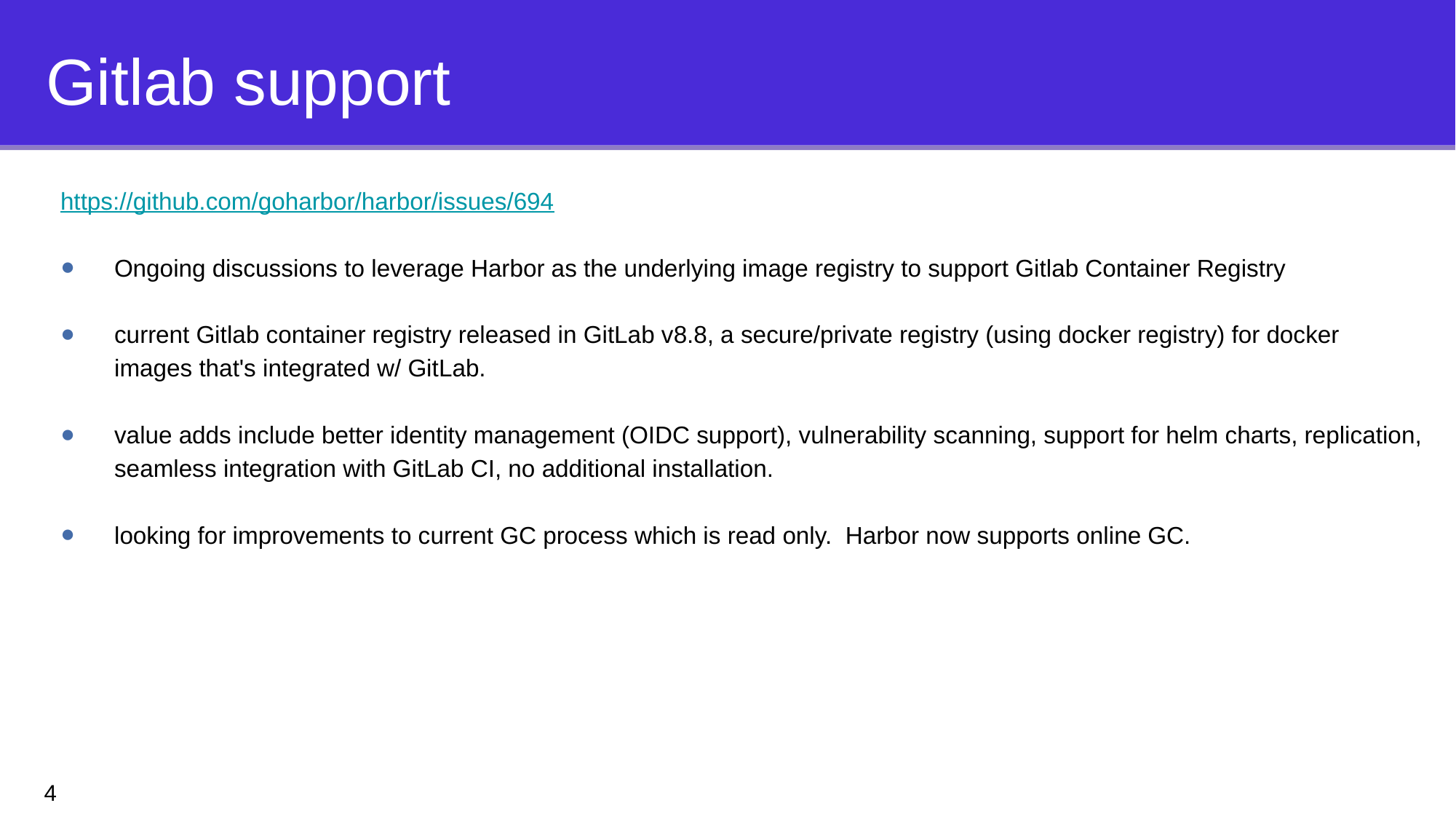

# Gitlab support
https://github.com/goharbor/harbor/issues/694

Ongoing discussions to leverage Harbor as the underlying image registry to support Gitlab Container Registry

current Gitlab container registry released in GitLab v8.8, a secure/private registry (using docker registry) for docker images that's integrated w/ GitLab.

value adds include better identity management (OIDC support), vulnerability scanning, support for helm charts, replication, seamless integration with GitLab CI, no additional installation.

looking for improvements to current GC process which is read only.  Harbor now supports online GC.
4